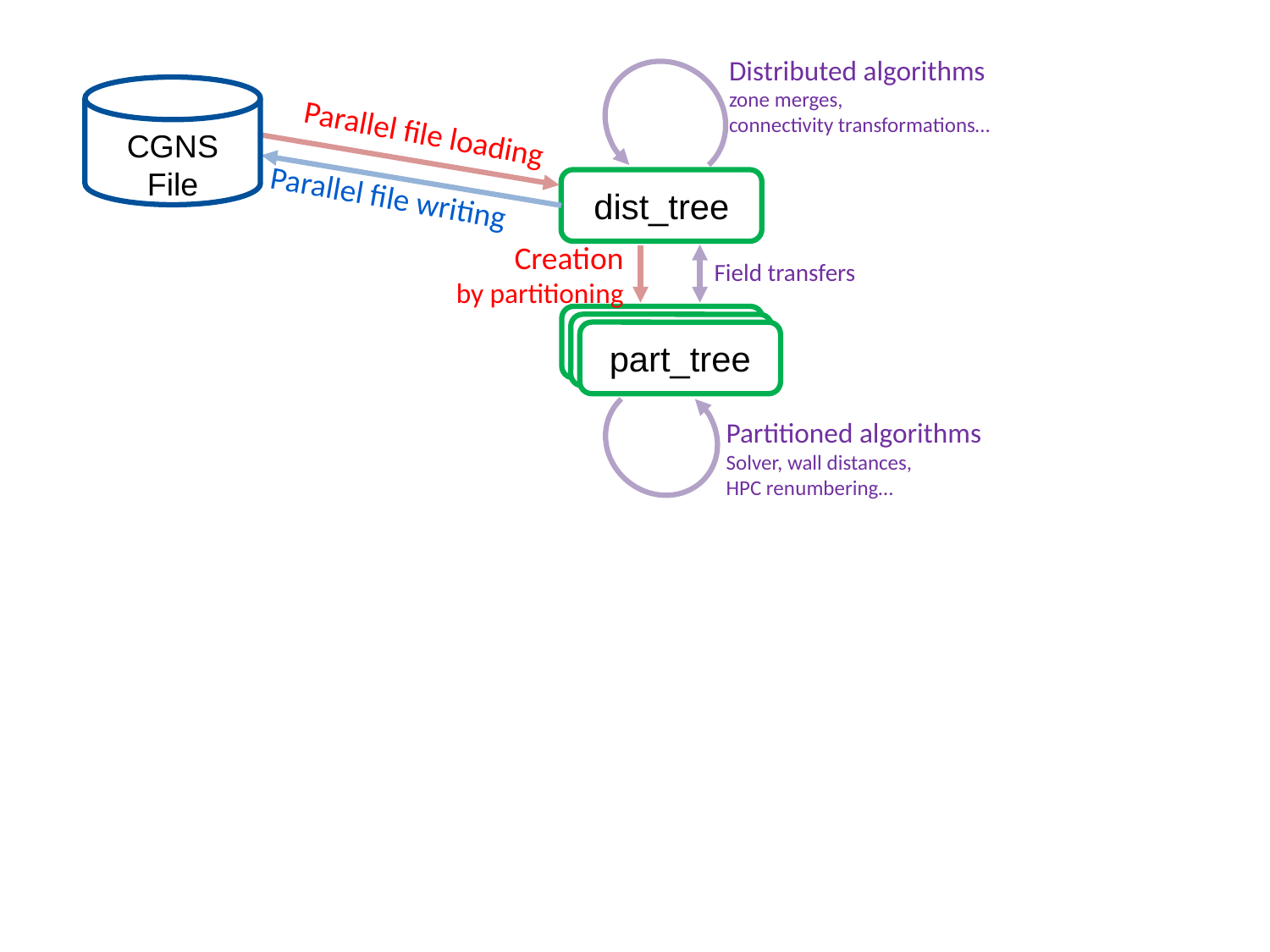

Distributed algorithms
zone merges,
connectivity transformations…

CGNS
File
Parallel file loading
dist_tree
Parallel file writing
Creation
by partitioning
Field transfers
Part_tree
Part_tree
part_tree

Partitioned algorithms
Solver, wall distances,
HPC renumbering…